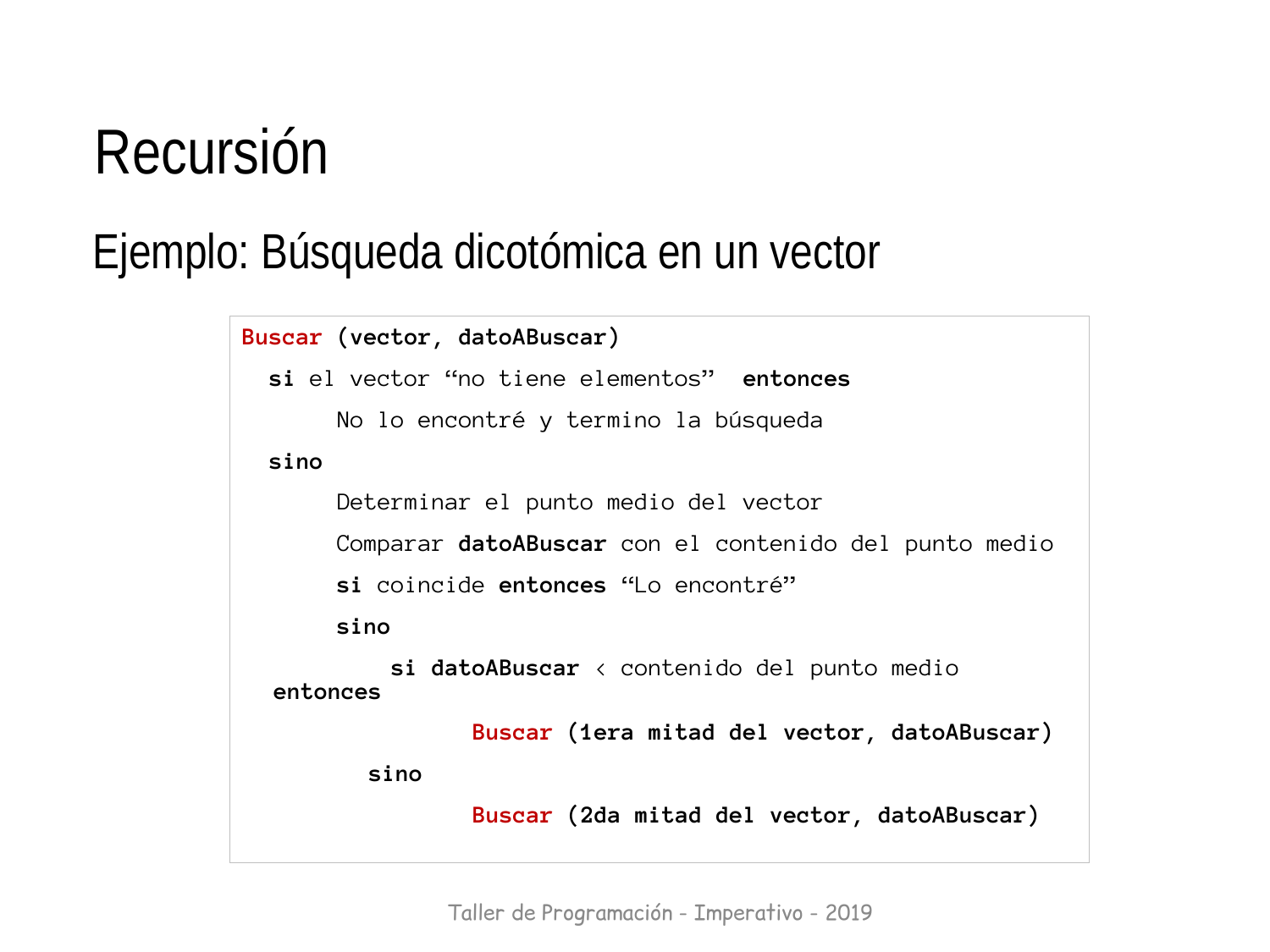

Recursión
Ejemplo: Búsqueda dicotómica en un vector
Buscar (vector, datoABuscar)
  si el vector “no tiene elementos”  entonces
       No lo encontré y termino la búsqueda
  sino
       Determinar el punto medio del vector
       Comparar datoABuscar con el contenido del punto medio
       si coincide entonces “Lo encontré”
       sino
           si datoABuscar < contenido del punto medio entonces
                 Buscar (1era mitad del vector, datoABuscar)
	       sino
                 Buscar (2da mitad del vector, datoABuscar)
Taller de Programación - Imperativo - 2019